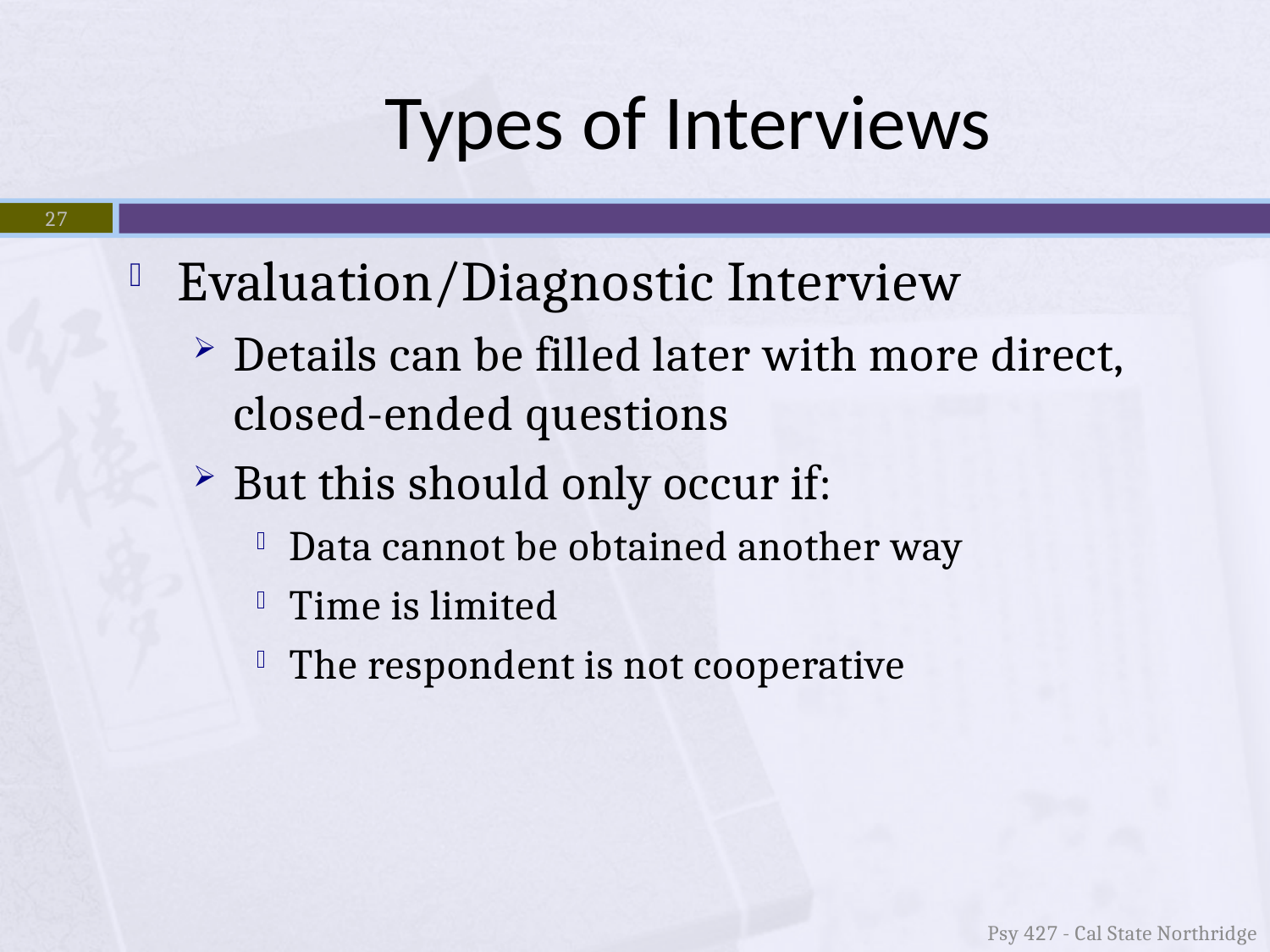

# Types of Interviews
27
Evaluation/Diagnostic Interview
Details can be filled later with more direct, closed-ended questions
But this should only occur if:
Data cannot be obtained another way
Time is limited
The respondent is not cooperative
Psy 427 - Cal State Northridge